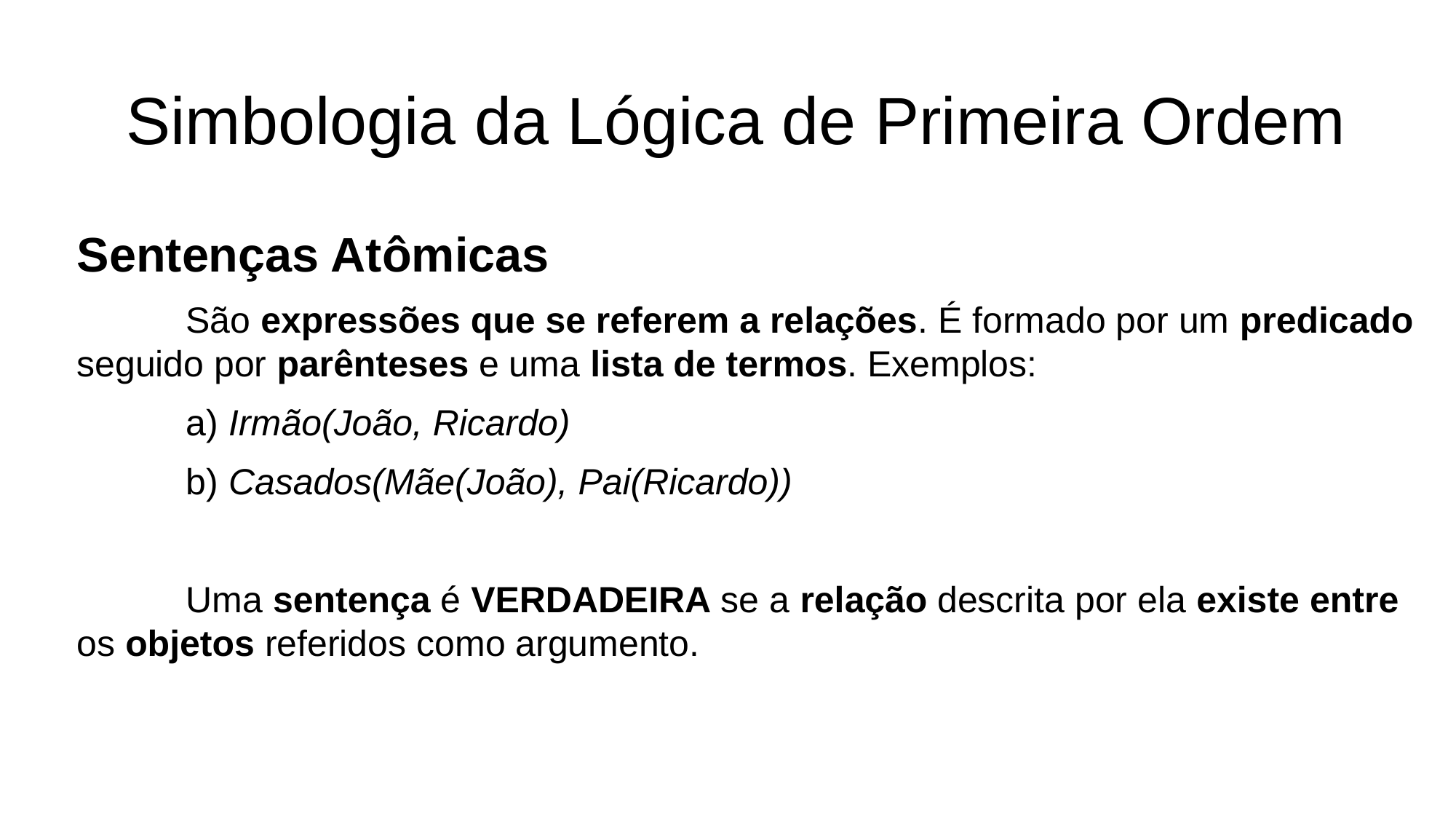

# Simbologia da Lógica de Primeira Ordem
Sentenças Atômicas
	São expressões que se referem a relações. É formado por um predicado seguido por parênteses e uma lista de termos. Exemplos:
	a) Irmão(João, Ricardo)
	b) Casados(Mãe(João), Pai(Ricardo))

	Uma sentença é VERDADEIRA se a relação descrita por ela existe entre os objetos referidos como argumento.